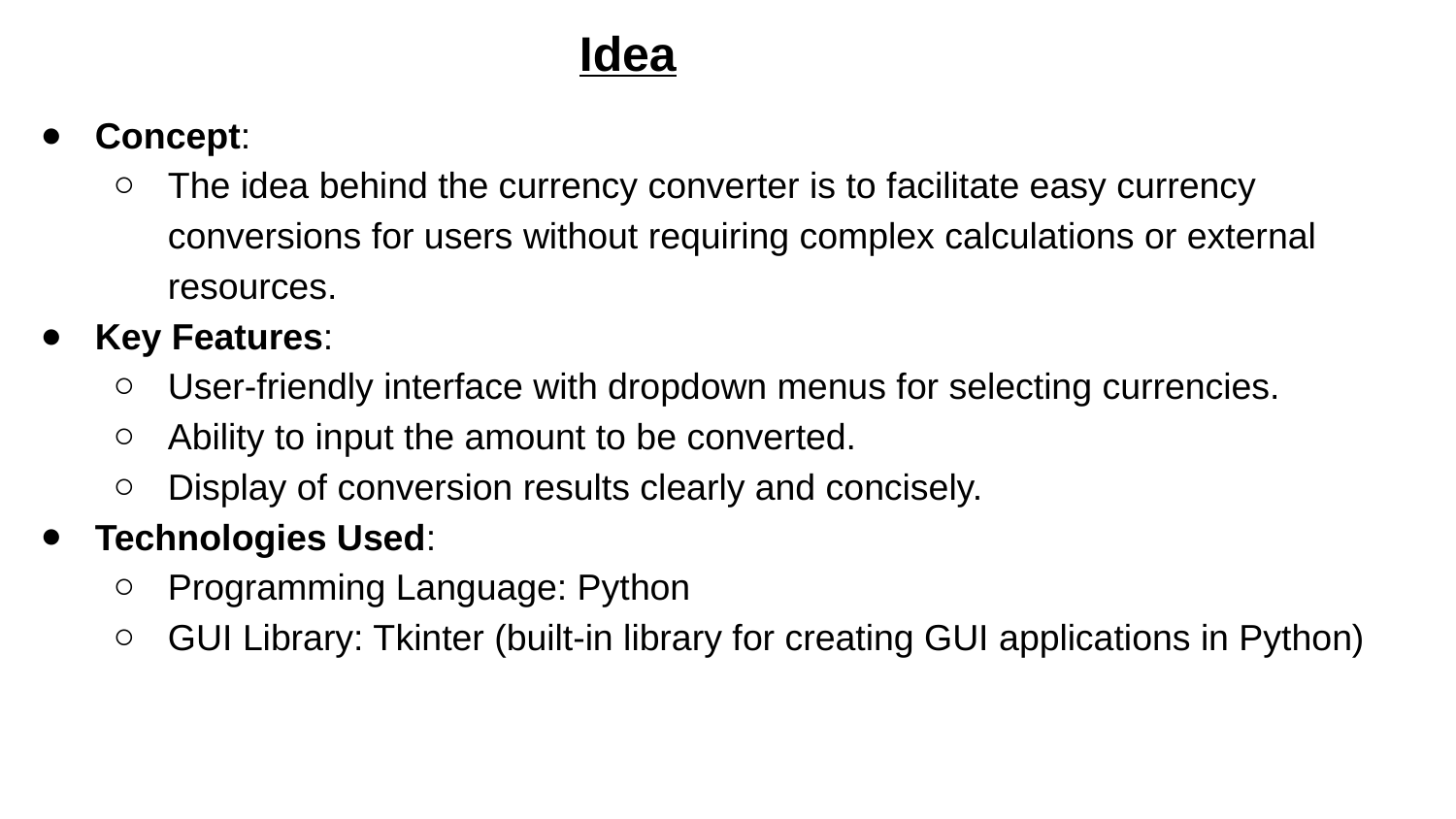

Idea
Concept:
The idea behind the currency converter is to facilitate easy currency conversions for users without requiring complex calculations or external resources.
Key Features:
User-friendly interface with dropdown menus for selecting currencies.
Ability to input the amount to be converted.
Display of conversion results clearly and concisely.
Technologies Used:
Programming Language: Python
GUI Library: Tkinter (built-in library for creating GUI applications in Python)